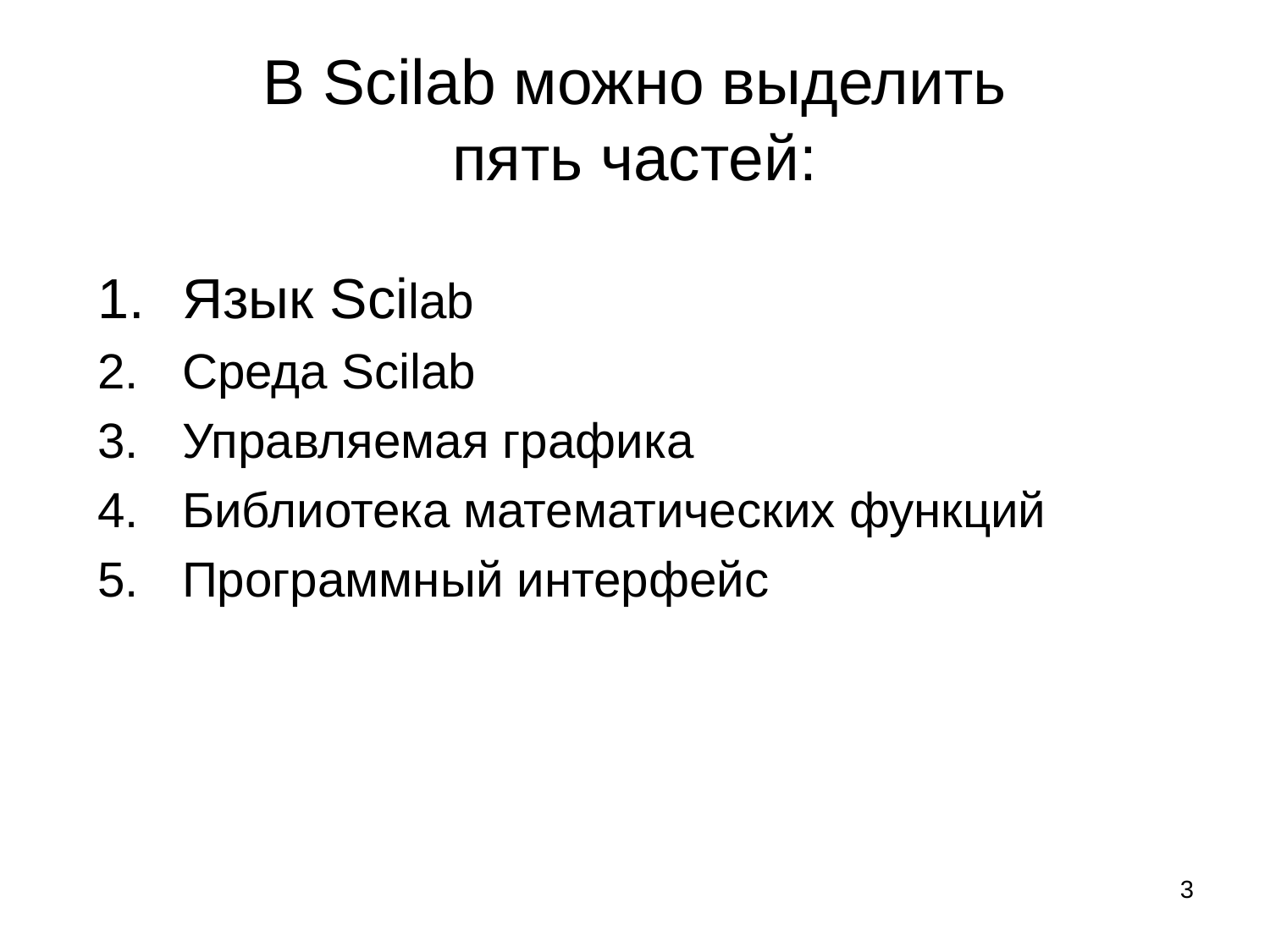

# В Scilab можно выделить пять частей:
Язык Scilab
Среда Scilab
Управляемая графика
Библиотека математических функций
Программный интерфейс
3